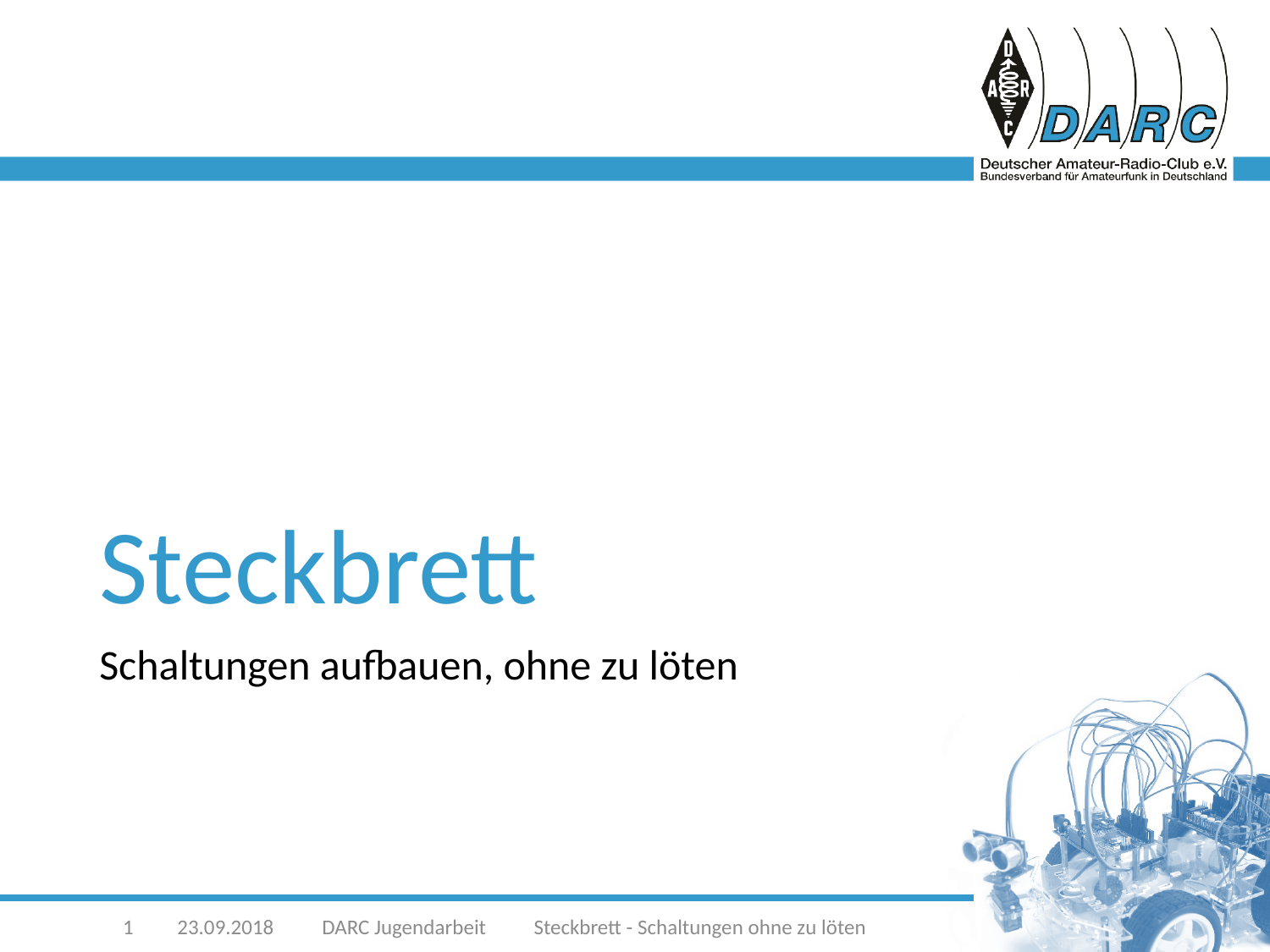

# Steckbrett
Schaltungen aufbauen, ohne zu löten
1
Steckbrett - Schaltungen ohne zu löten
23.09.2018